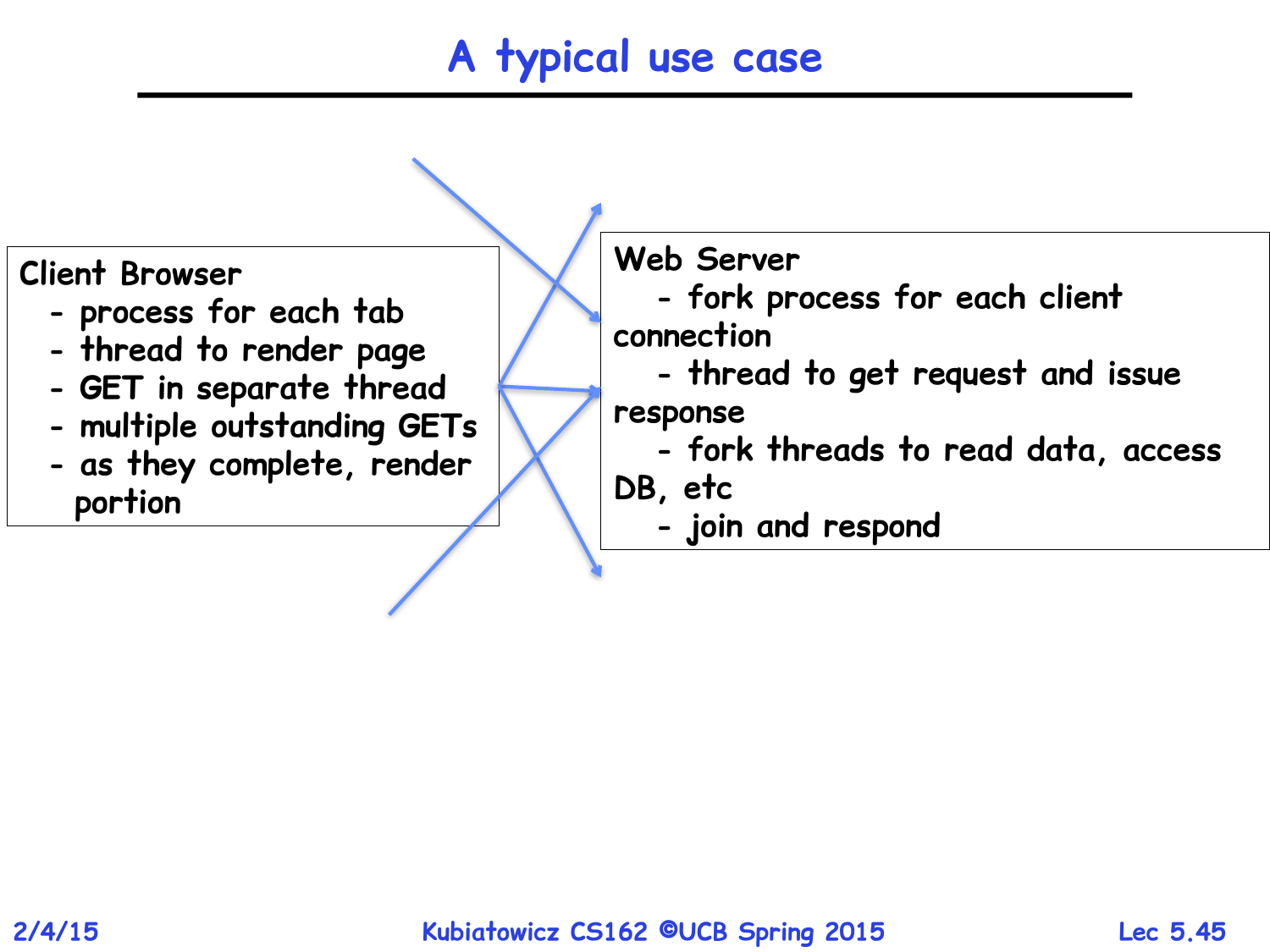

# A typical use case
Web Server
   - fork process for each client        	connection
   - thread to get request and issue 	response
   - fork threads to read data, access 	DB, etc
   - join and respond
Client Browser
  - process for each tab
  - thread to render page
  - GET in separate thread
  - multiple outstanding GETs
  - as they complete, render
    portion